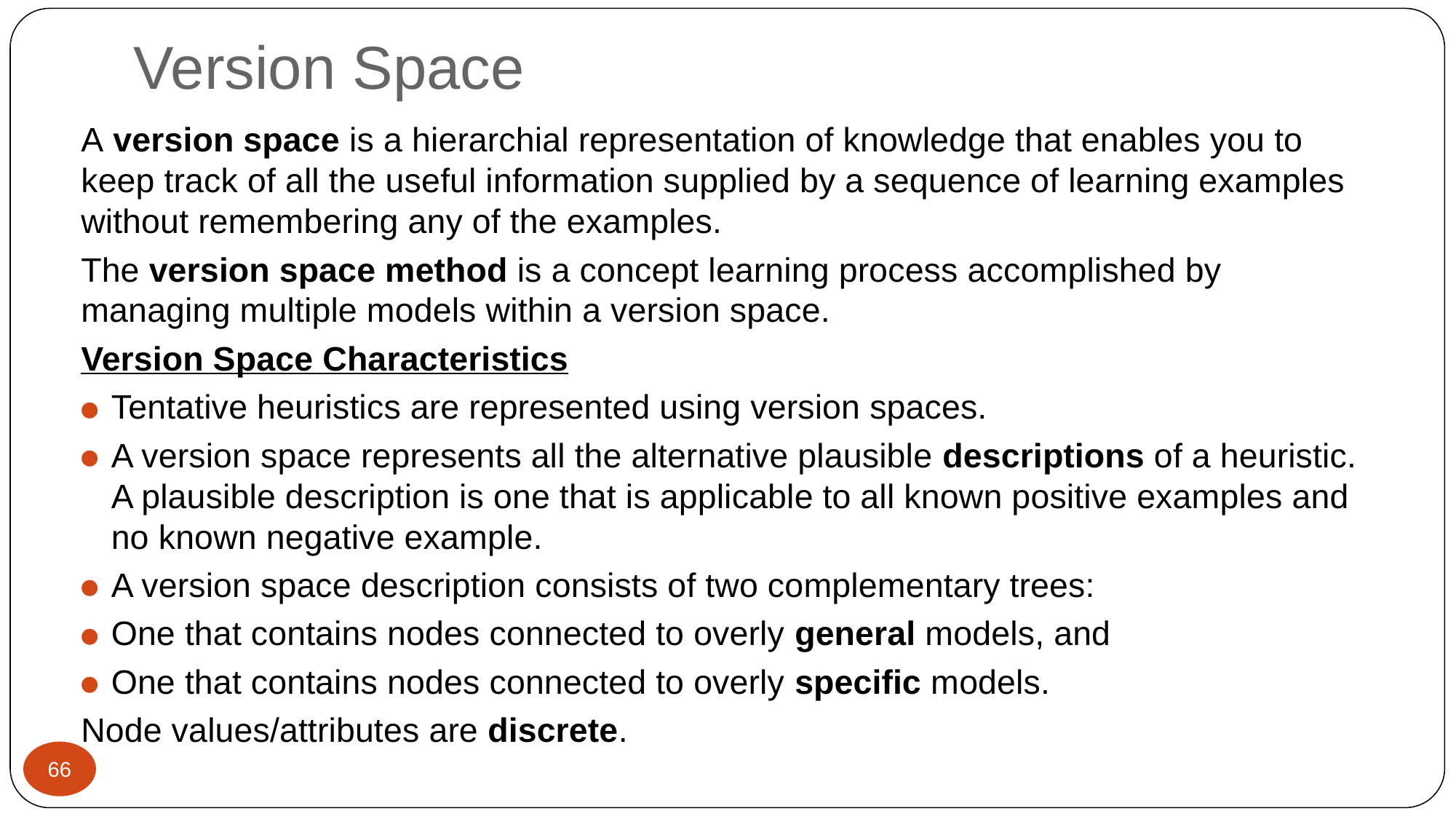

# Version Space
A version space is a hierarchial representation of knowledge that enables you to keep track of all the useful information supplied by a sequence of learning examples without remembering any of the examples.
The version space method is a concept learning process accomplished by managing multiple models within a version space.
Version Space Characteristics
Tentative heuristics are represented using version spaces.
A version space represents all the alternative plausible descriptions of a heuristic.
A plausible description is one that is applicable to all known positive examples and no known negative example.
A version space description consists of two complementary trees:
One that contains nodes connected to overly general models, and
One that contains nodes connected to overly specific models.
Node values/attributes are discrete.

66